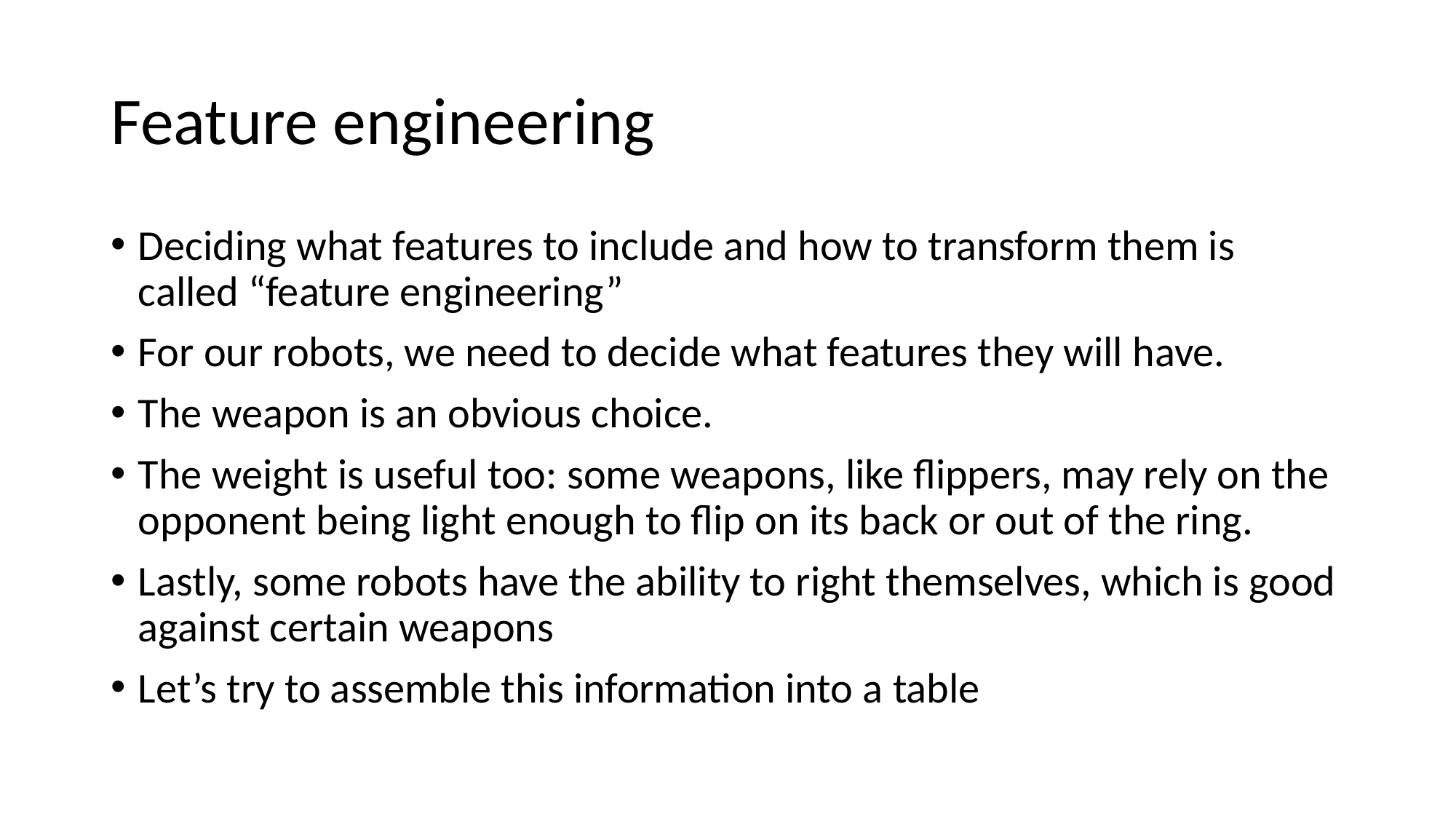

# Feature engineering
Deciding what features to include and how to transform them is called “feature engineering”
For our robots, we need to decide what features they will have.
The weapon is an obvious choice.
The weight is useful too: some weapons, like flippers, may rely on the opponent being light enough to flip on its back or out of the ring.
Lastly, some robots have the ability to right themselves, which is good against certain weapons
Let’s try to assemble this information into a table